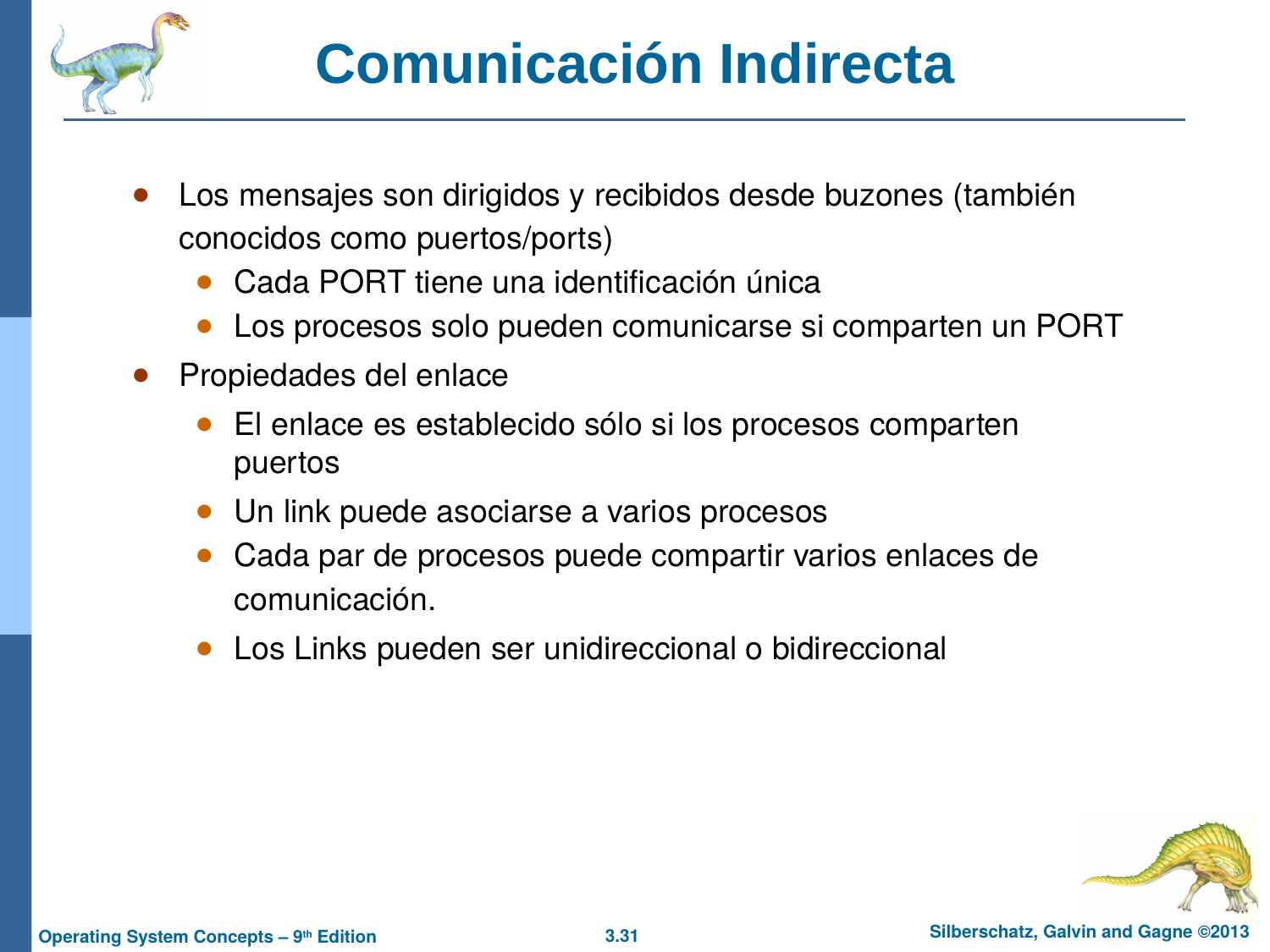

# Comunicación Indirecta
Los mensajes son dirigidos y recibidos desde buzones (también conocidos como puertos/ports)
Cada PORT tiene una identificación única
Los procesos solo pueden comunicarse si comparten un PORT
Propiedades del enlace
El enlace es establecido sólo si los procesos comparten puertos
Un link puede asociarse a varios procesos
Cada par de procesos puede compartir varios enlaces de comunicación.
Los Links pueden ser unidireccional o bidireccional